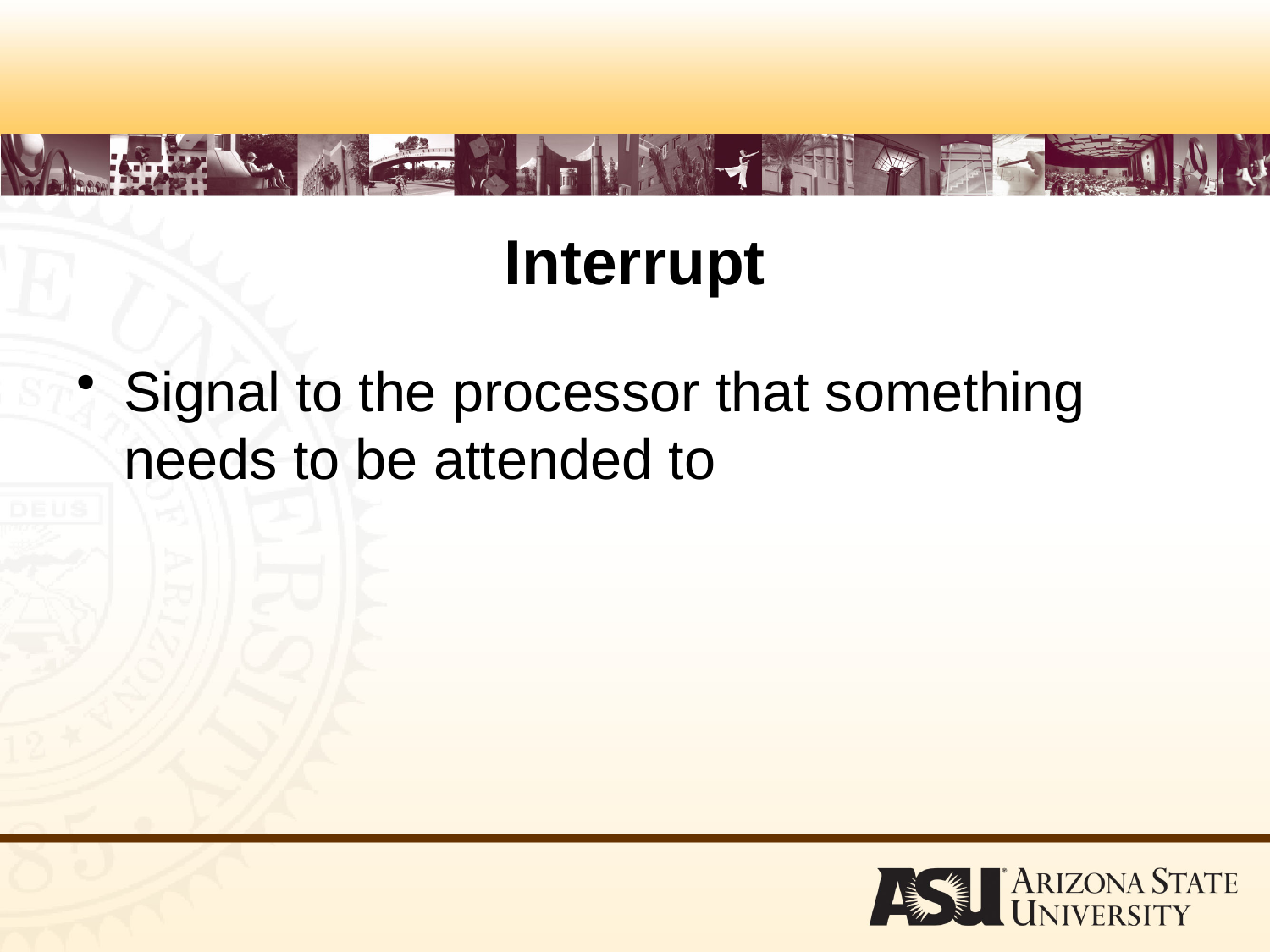

# Interrupt
Signal to the processor that something needs to be attended to